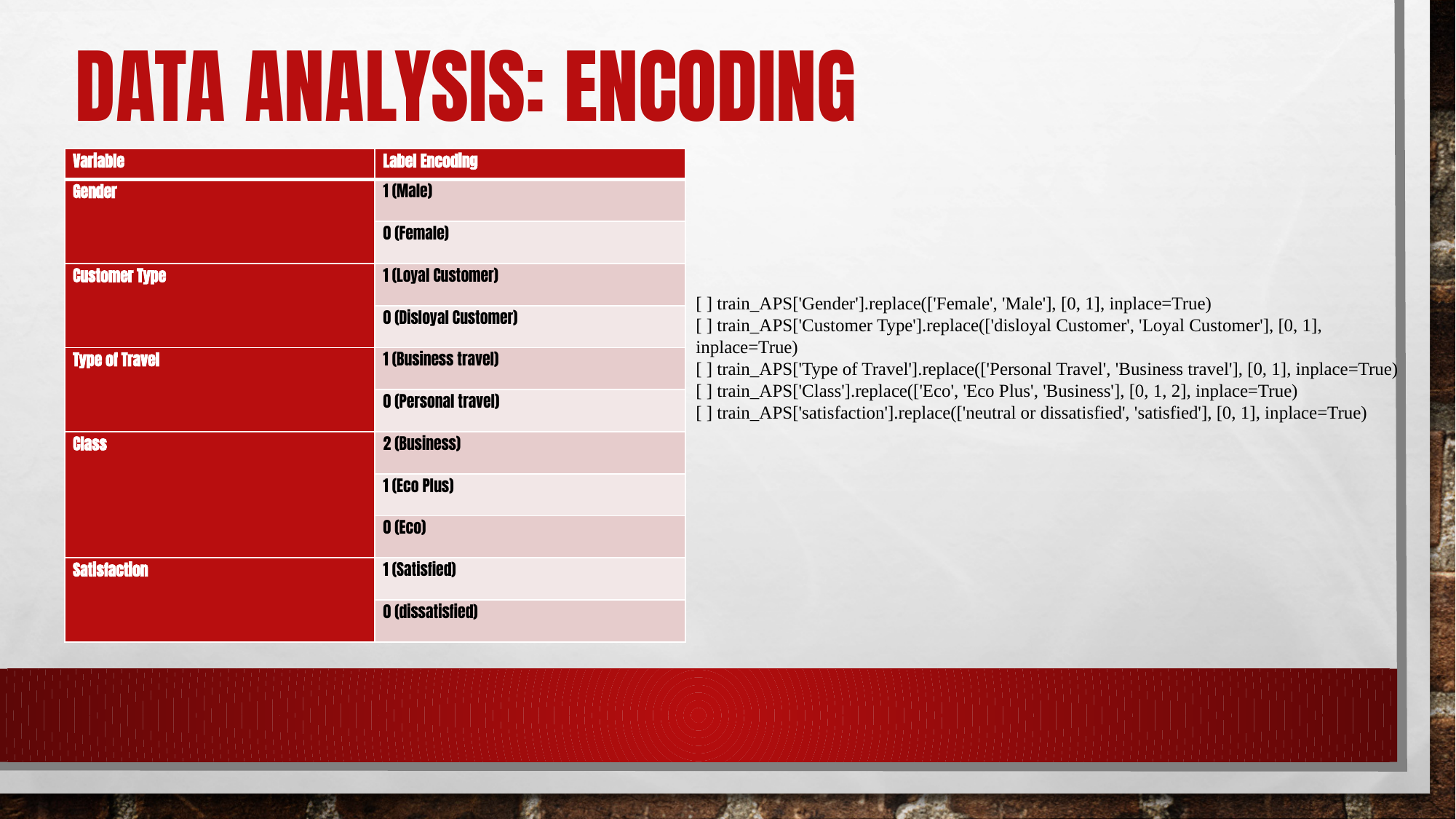

# Data analysis: encoding
| Variable | Label Encoding |
| --- | --- |
| Gender | 1 (Male) |
|  | 0 (Female) |
| Customer Type | 1 (Loyal Customer) |
|  | 0 (Disloyal Customer) |
| Type of Travel | 1 (Business travel) |
|  | 0 (Personal travel) |
| Class | 2 (Business) |
|  | 1 (Eco Plus) |
|  | 0 (Eco) |
| Satisfaction | 1 (Satisfied) |
|  | 0 (dissatisfied) |
[ ] train_APS['Gender'].replace(['Female', 'Male'], [0, 1], inplace=True)
[ ] train_APS['Customer Type'].replace(['disloyal Customer', 'Loyal Customer'], [0, 1], inplace=True)
[ ] train_APS['Type of Travel'].replace(['Personal Travel', 'Business travel'], [0, 1], inplace=True)
[ ] train_APS['Class'].replace(['Eco', 'Eco Plus', 'Business'], [0, 1, 2], inplace=True)
[ ] train_APS['satisfaction'].replace(['neutral or dissatisfied', 'satisfied'], [0, 1], inplace=True)